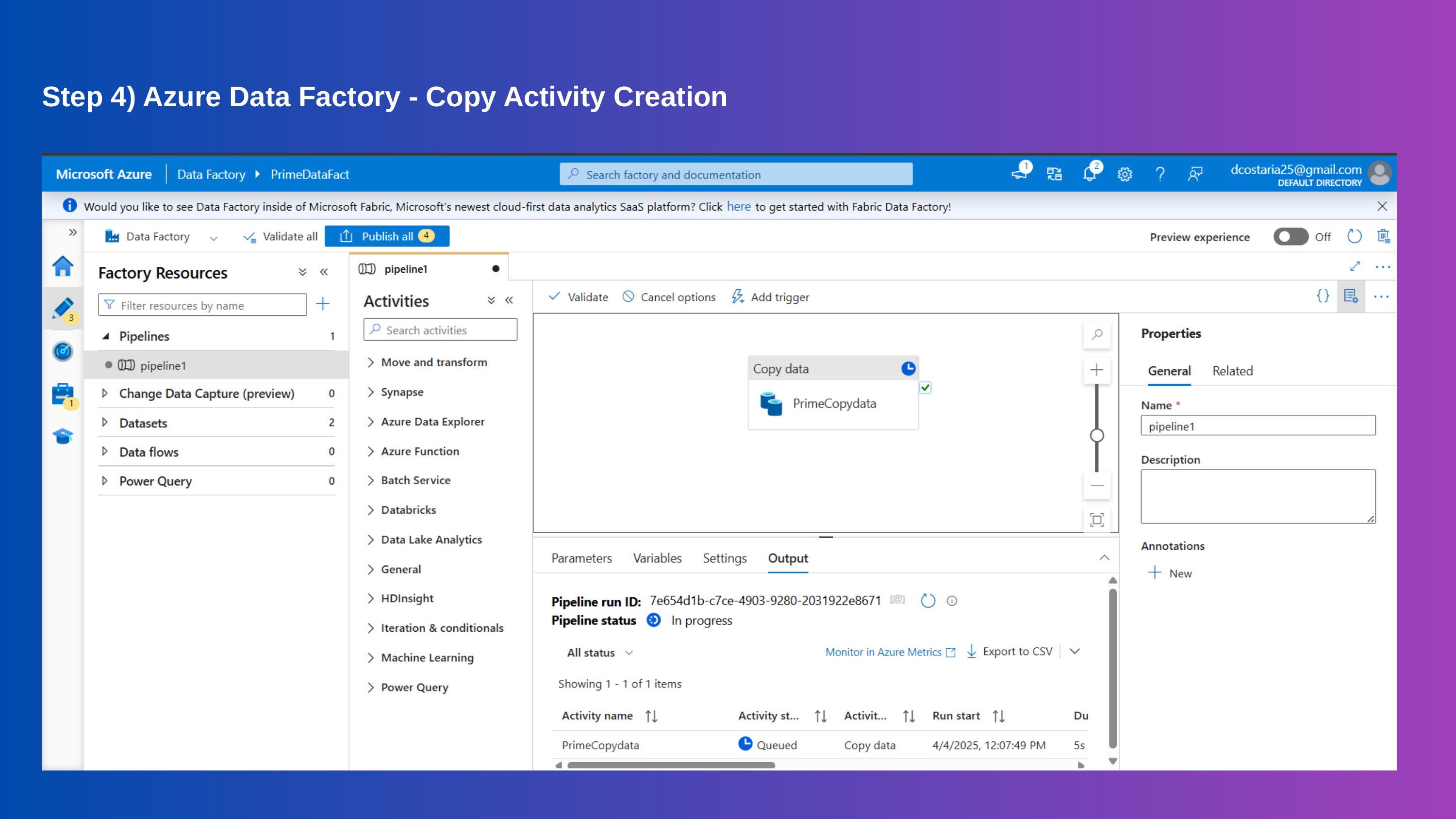

Step 4) Azure Data Factory - Copy Activity Creation